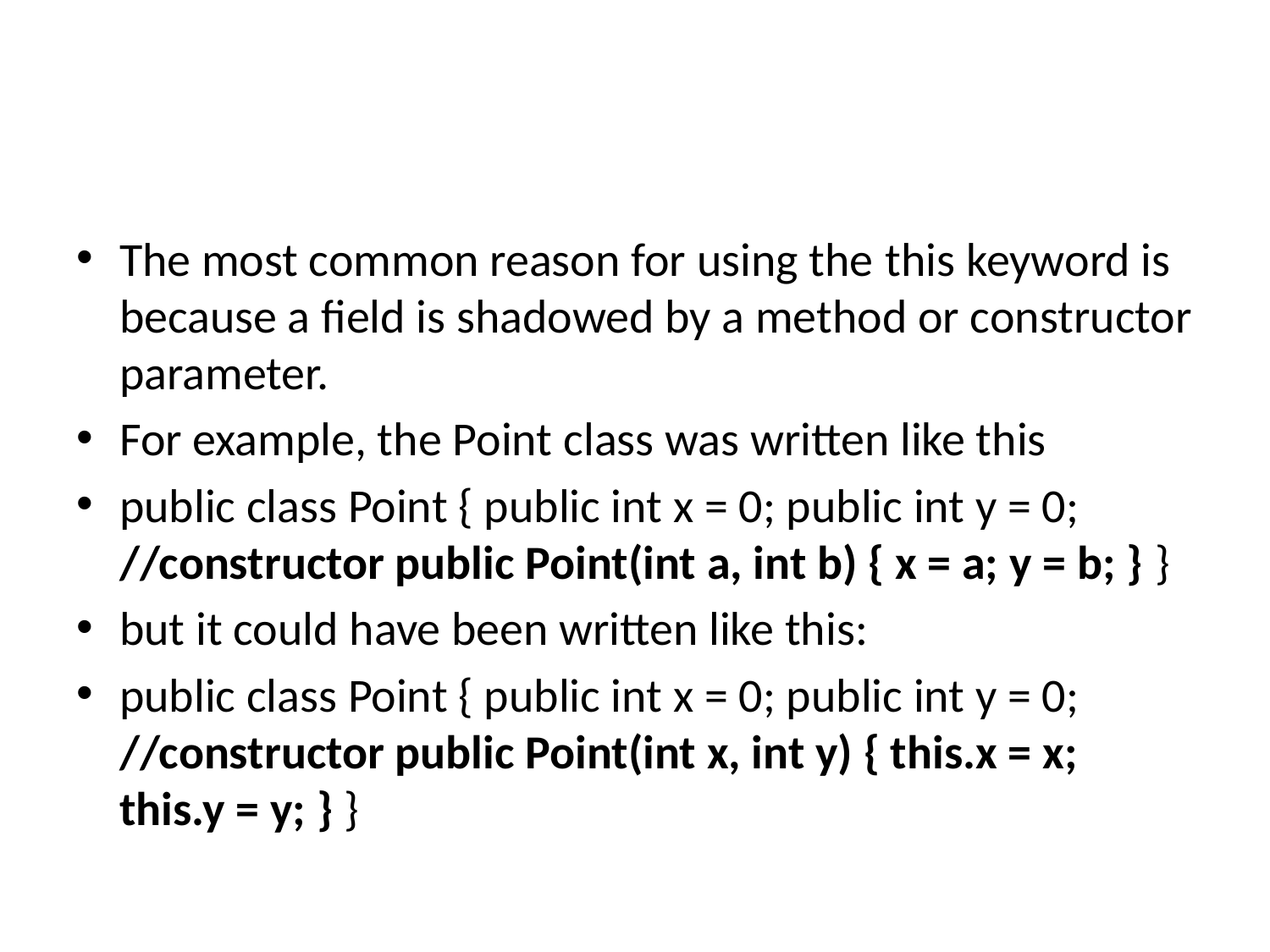

The most common reason for using the this keyword is because a field is shadowed by a method or constructor parameter.
For example, the Point class was written like this
public class Point { public int x = 0; public int y = 0; //constructor public Point(int a, int b) { x = a; y = b; } }
but it could have been written like this:
public class Point { public int x = 0; public int y = 0; //constructor public Point(int x, int y) { this.x = x; this.y = y; } }